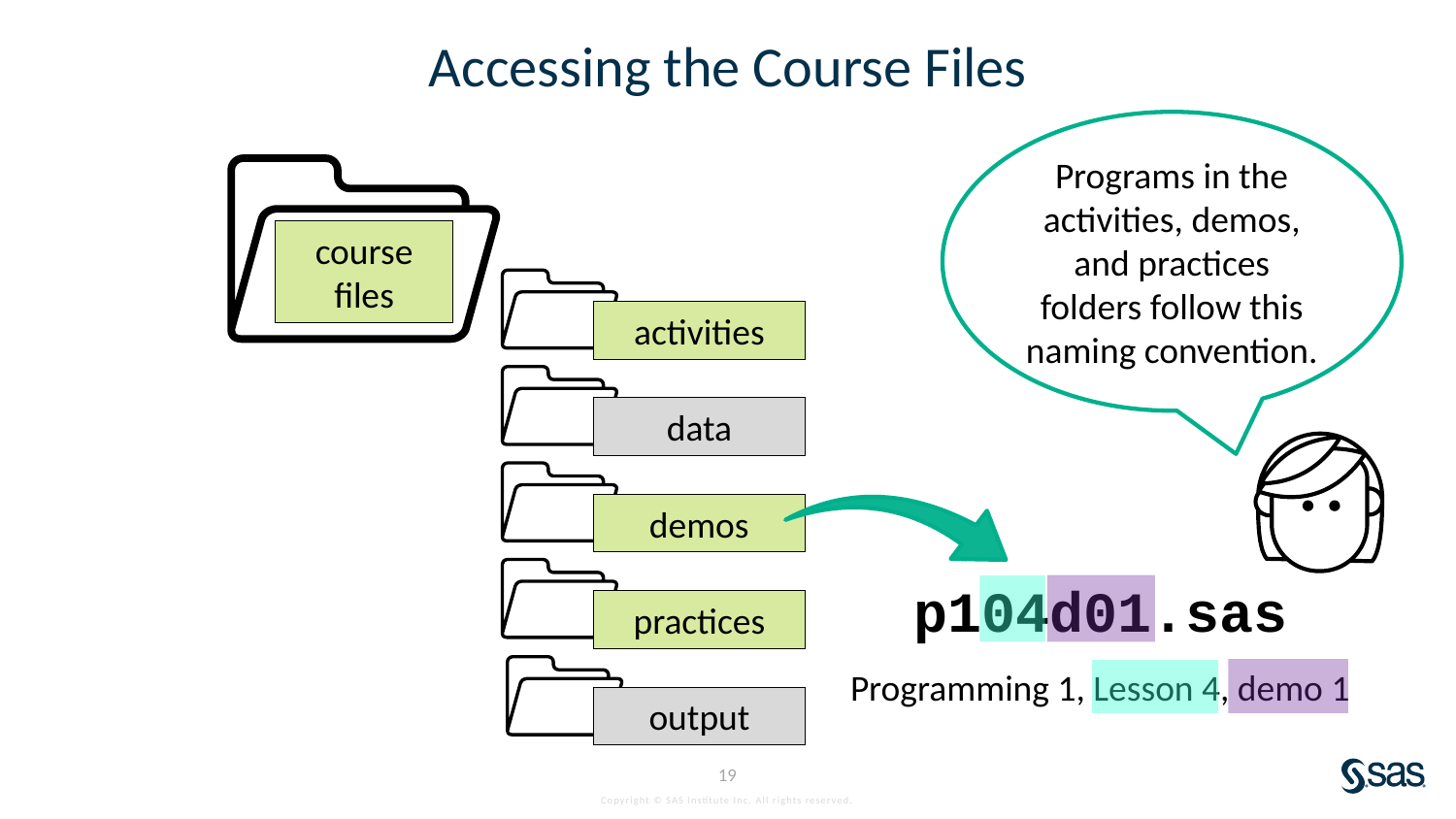

# Accessing the Course Files
Programs in the activities, demos, and practices folders follow this naming convention.

course files

activities

data

demos

p104d01.sas
practices

Programming 1, Lesson 4, demo 1
output